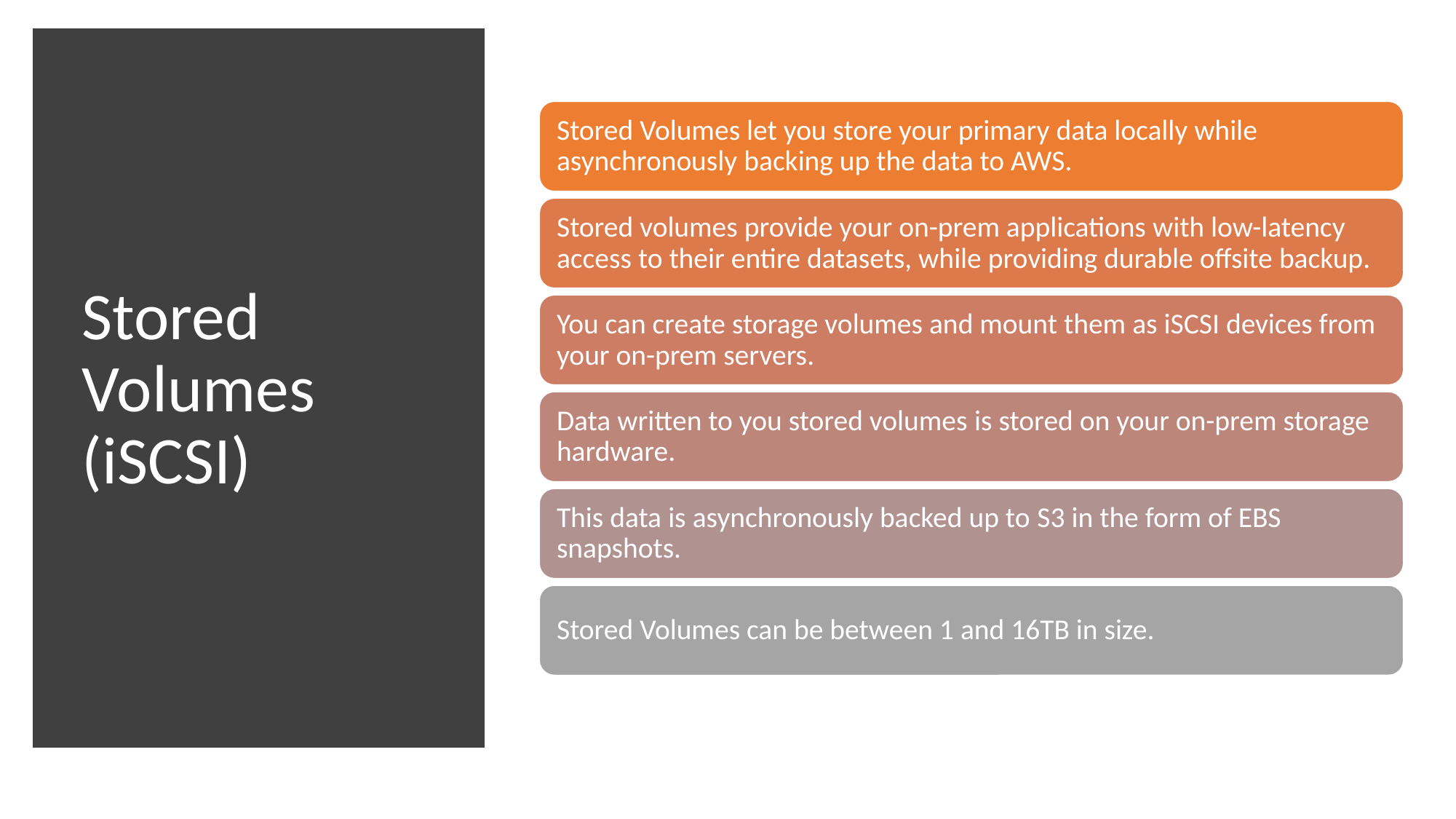

Stored Volumes let you store your primary data locally while asynchronously backing up the data to AWS.
Stored volumes provide your on-prem applications with low-latency access to their entire datasets, while providing durable offsite backup.
You can create storage volumes and mount them as iSCSI devices from your on-prem servers.
Data written to you stored volumes is stored on your on-prem storage hardware.
This data is asynchronously backed up to S3 in the form of EBS snapshots.
Stored Volumes can be between 1 and 16TB in size.
# Stored Volumes (iSCSI)